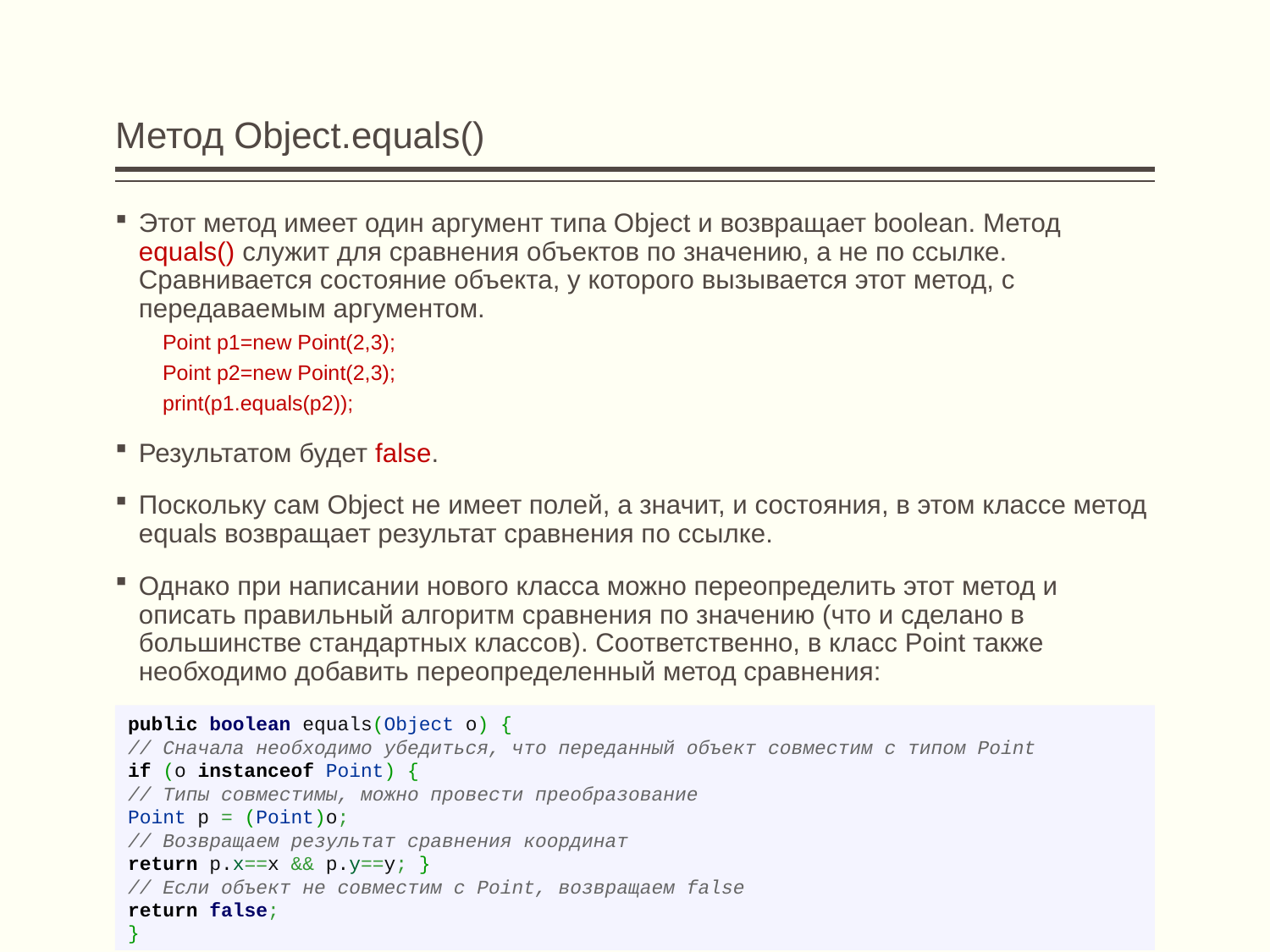

# Метод Object.equals()
Этот метод имеет один аргумент типа Object и возвращает boolean. Метод equals() служит для сравнения объектов по значению, а не по ссылке. Сравнивается состояние объекта, у которого вызывается этот метод, с передаваемым аргументом.
Point p1=new Point(2,3);
Point p2=new Point(2,3);
print(p1.equals(p2));
Результатом будет false.
Поскольку сам Object не имеет полей, а значит, и состояния, в этом классе метод equals возвращает результат сравнения по ссылке.
Однако при написании нового класса можно переопределить этот метод и описать правильный алгоритм сравнения по значению (что и сделано в большинстве стандартных классов). Соответственно, в класс Point также необходимо добавить переопределенный метод сравнения:

public boolean equals(Object o) {
// Сначала необходимо убедиться, что переданный объект совместим с типом Point
if (o instanceof Point) {
// Типы совместимы, можно провести преобразование
Point p = (Point)o;
// Возвращаем результат сравнения координат
return p.x==x && p.y==y; }
// Если объект не совместим с Point, возвращаем false
return false;
}